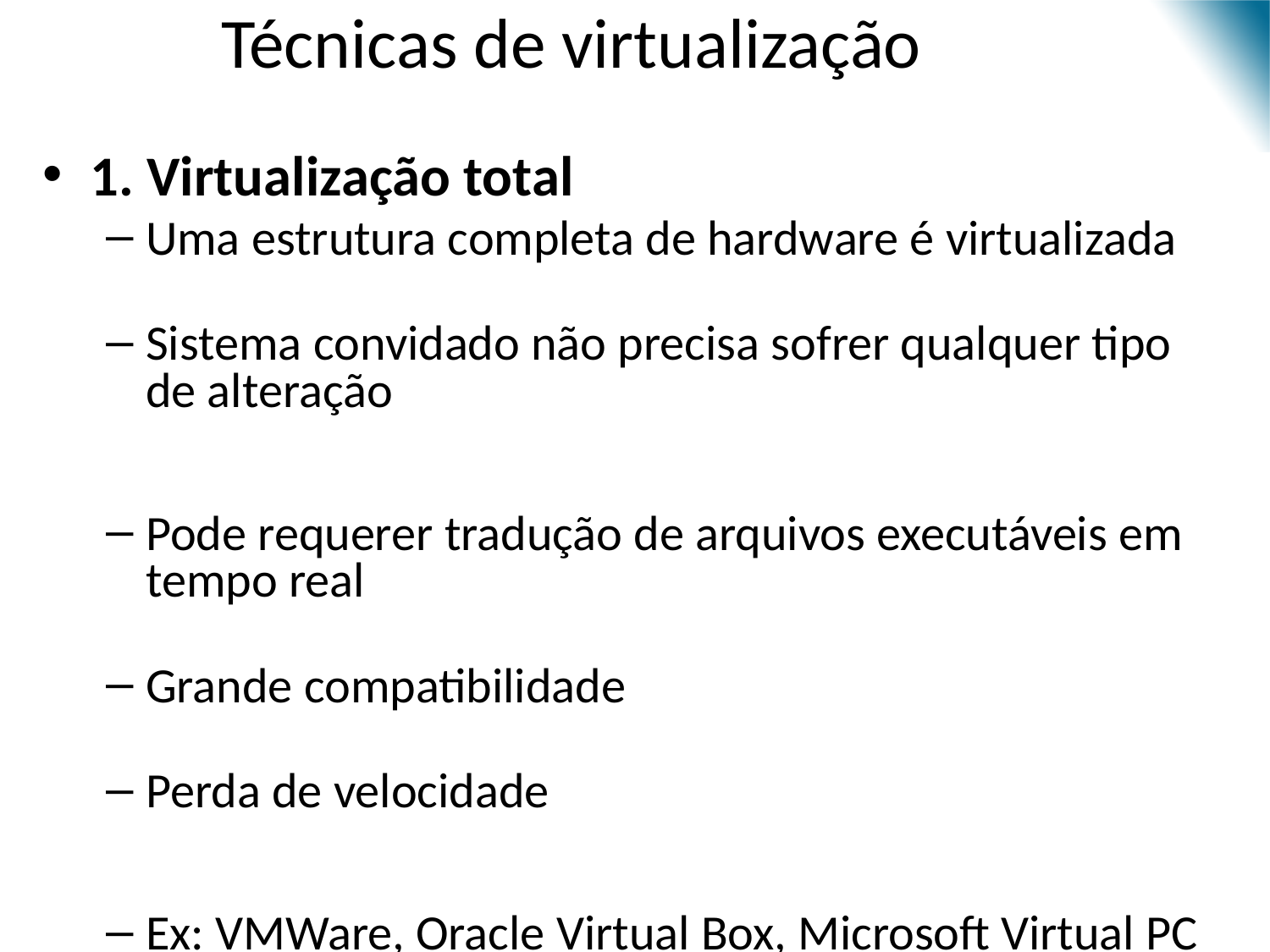

# Técnicas de virtualização
1. Virtualização total
Uma estrutura completa de hardware é virtualizada
Sistema convidado não precisa sofrer qualquer tipo de alteração

Pode requerer tradução de arquivos executáveis em tempo real
Grande compatibilidade
Perda de velocidade

Ex: VMWare, Oracle Virtual Box, Microsoft Virtual PC